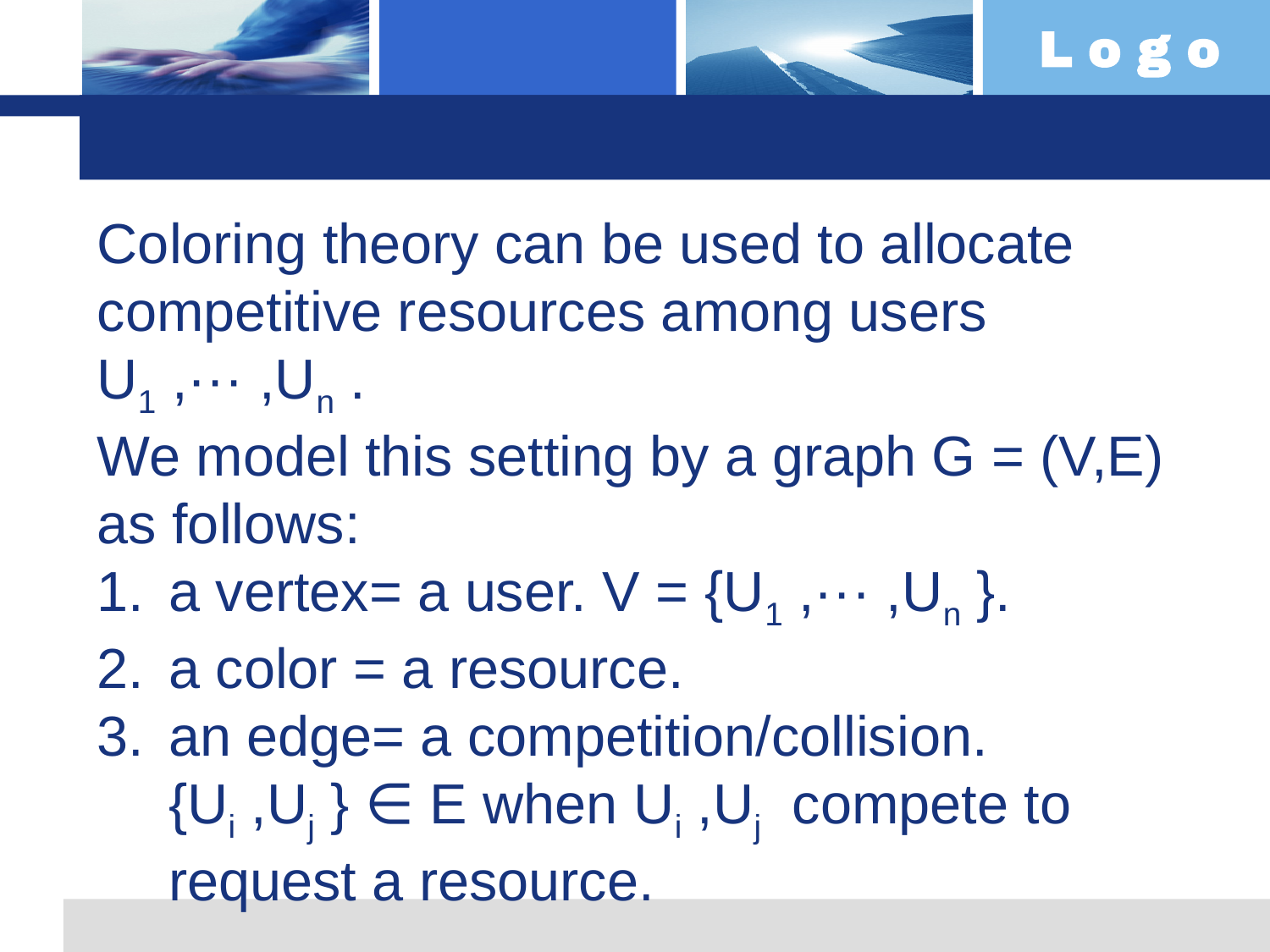

Coloring theory can be used to allocate competitive resources among users U1 ,··· ,Un .
We model this setting by a graph G = (V,E) as follows:
a vertex= a user. V = {U1 ,··· ,Un }.
a color = a resource.
an edge= a competition/collision. {Ui ,Uj } ∈ E when Ui ,Uj  compete to request a resource.
32